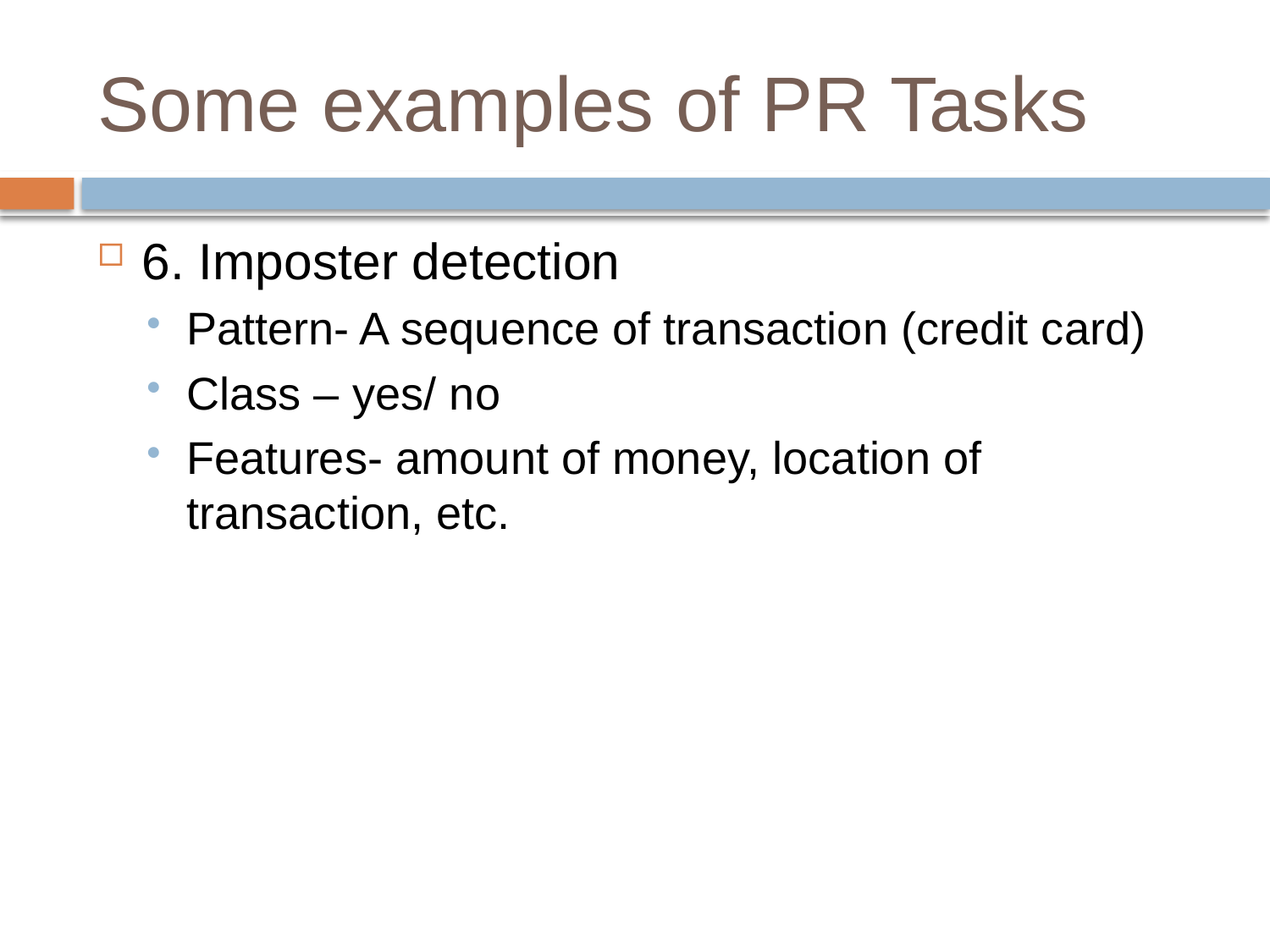

# Some examples of PR Tasks
6. Imposter detection
Pattern- A sequence of transaction (credit card)
Class – yes/ no
Features- amount of money, location of transaction, etc.